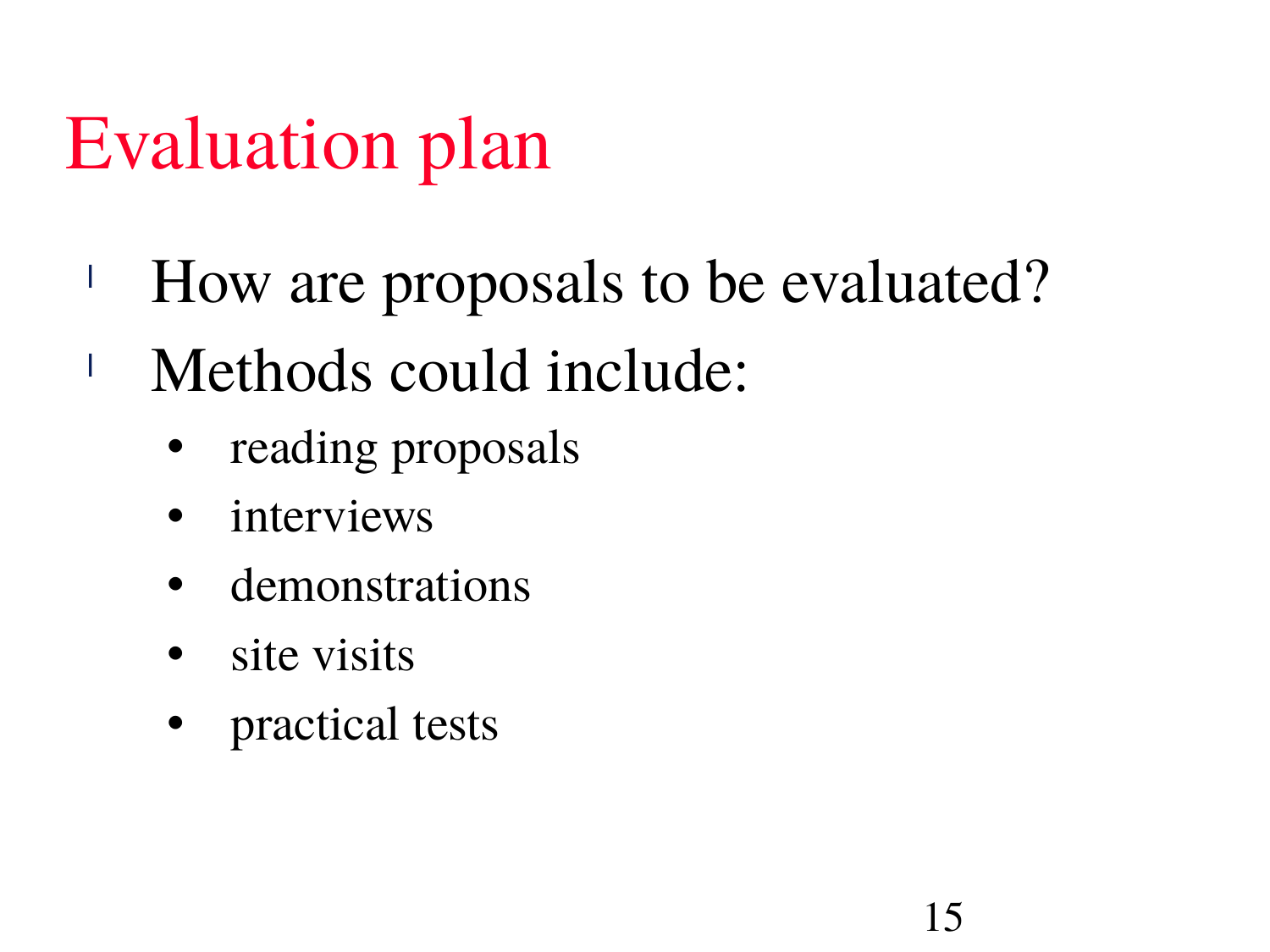

# Evaluation plan
How are proposals to be evaluated?
Methods could include:
reading proposals
interviews
demonstrations
site visits
practical tests
15